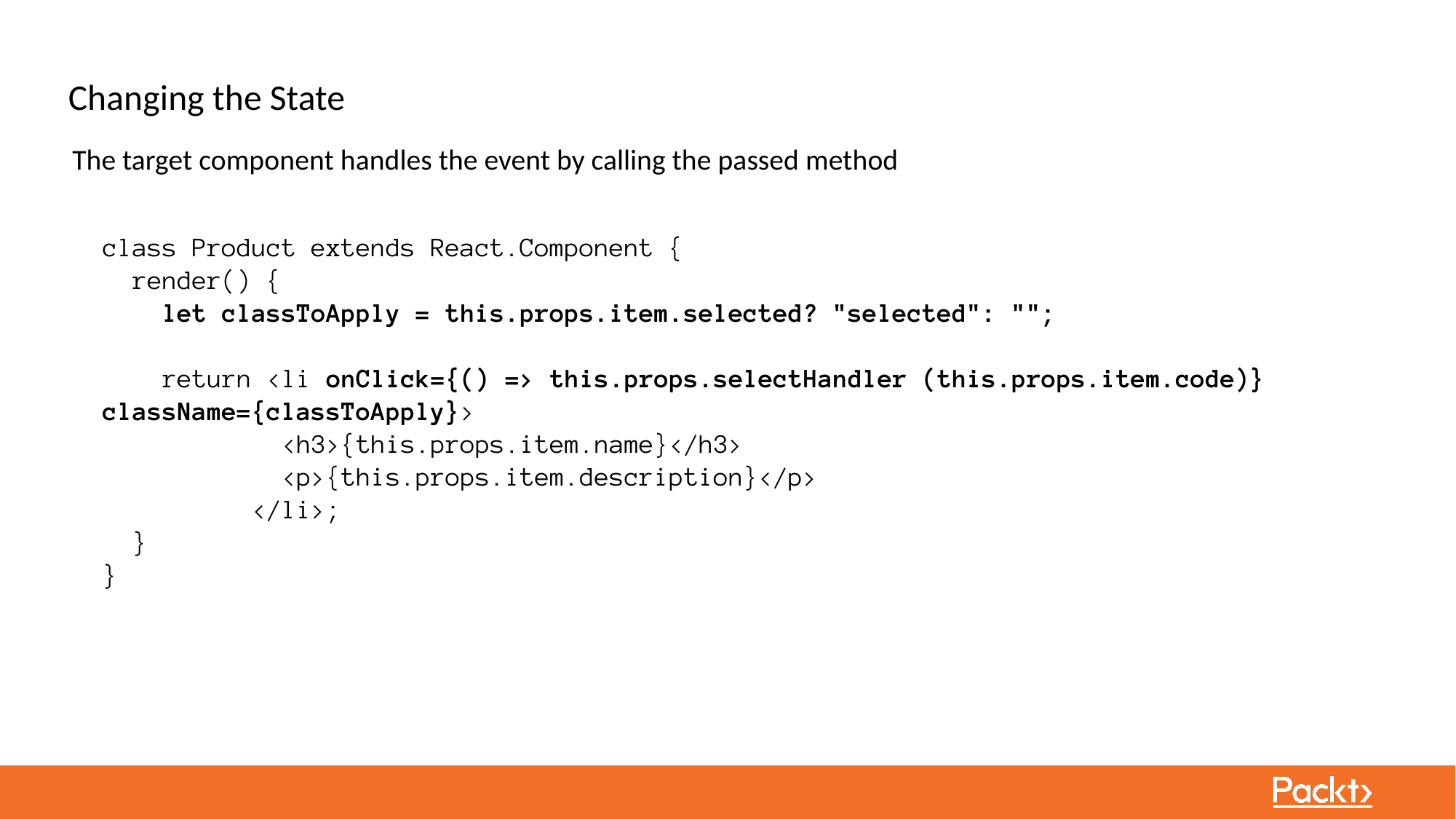

Changing the State

The target component handles the event by calling the passed method
class Product extends React.Component {
  render() {
    let classToApply = this.props.item.selected? "selected": "";

    return <li onClick={() => this.props.selectHandler (this.props.item.code)} className={classToApply}>
            <h3>{this.props.item.name}</h3>
            <p>{this.props.item.description}</p>
          </li>;
  }
}